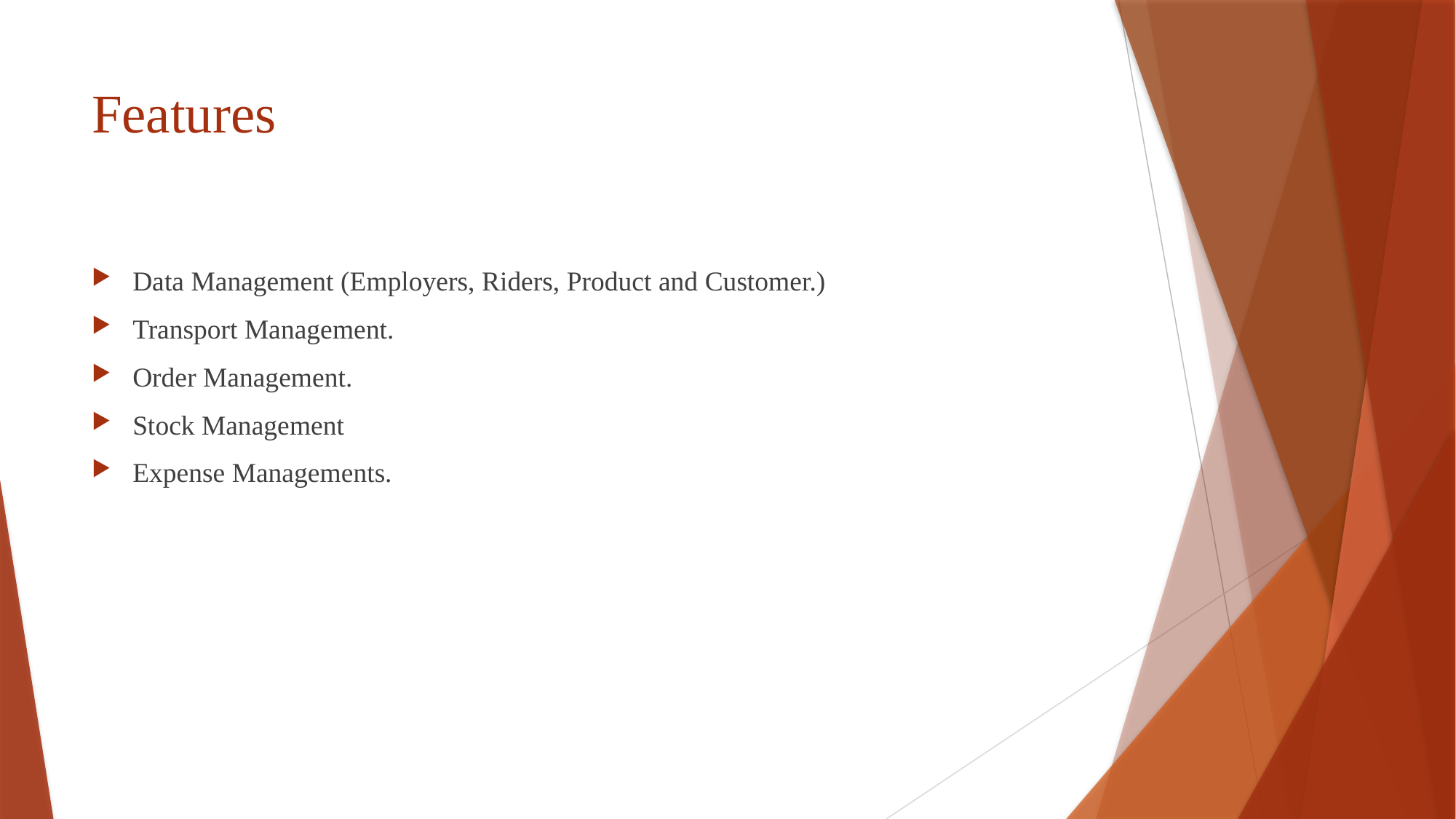

# Features
Data Management (Employers, Riders, Product and Customer.)
Transport Management.
Order Management.
Stock Management
Expense Managements.